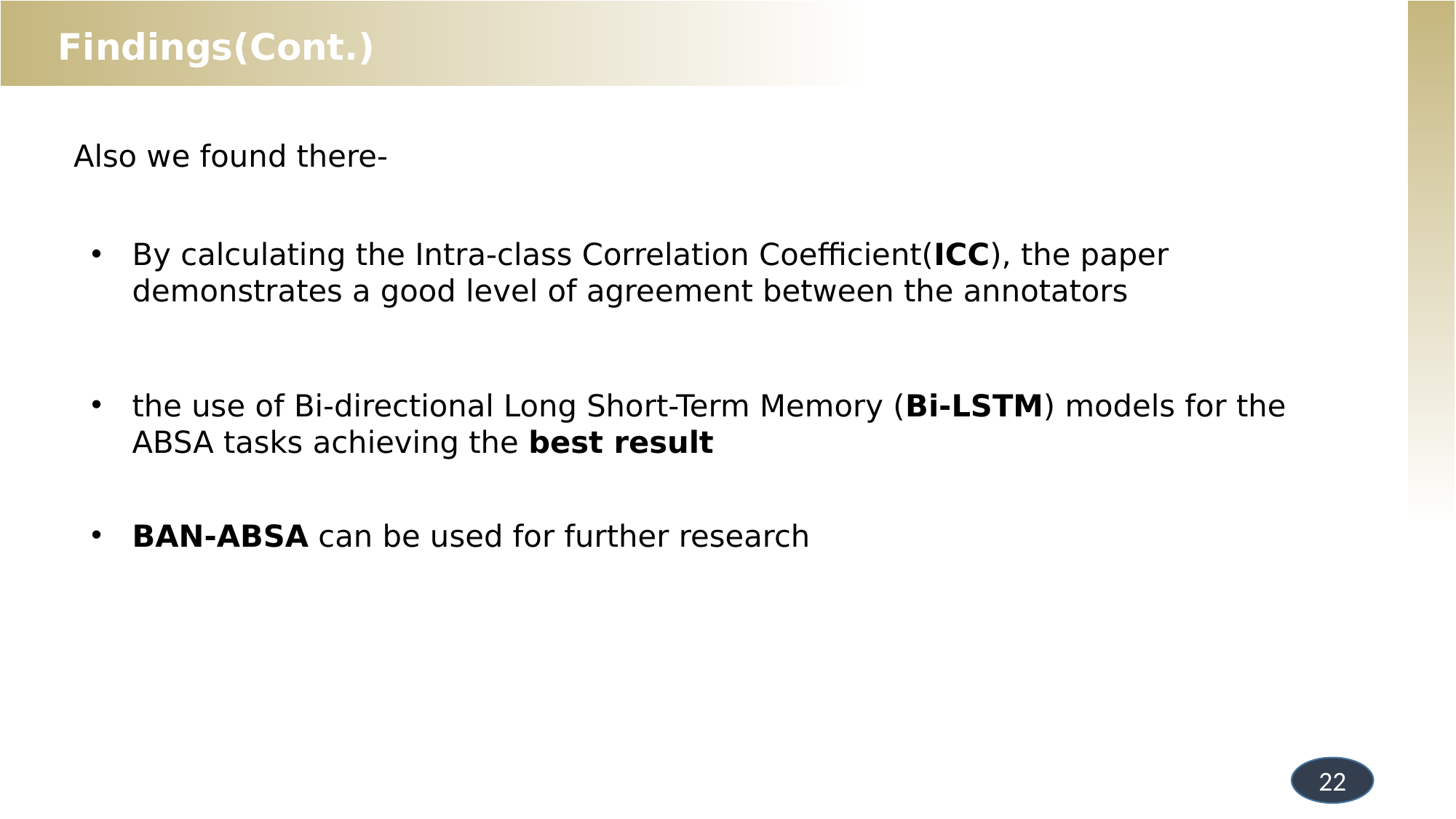

Findings(Cont.)
Also we found there-
By calculating the Intra-class Correlation Coefficient(ICC), the paper demonstrates a good level of agreement between the annotators
the use of Bi-directional Long Short-Term Memory (Bi-LSTM) models for the ABSA tasks achieving the best result

BAN-ABSA can be used for further research
22